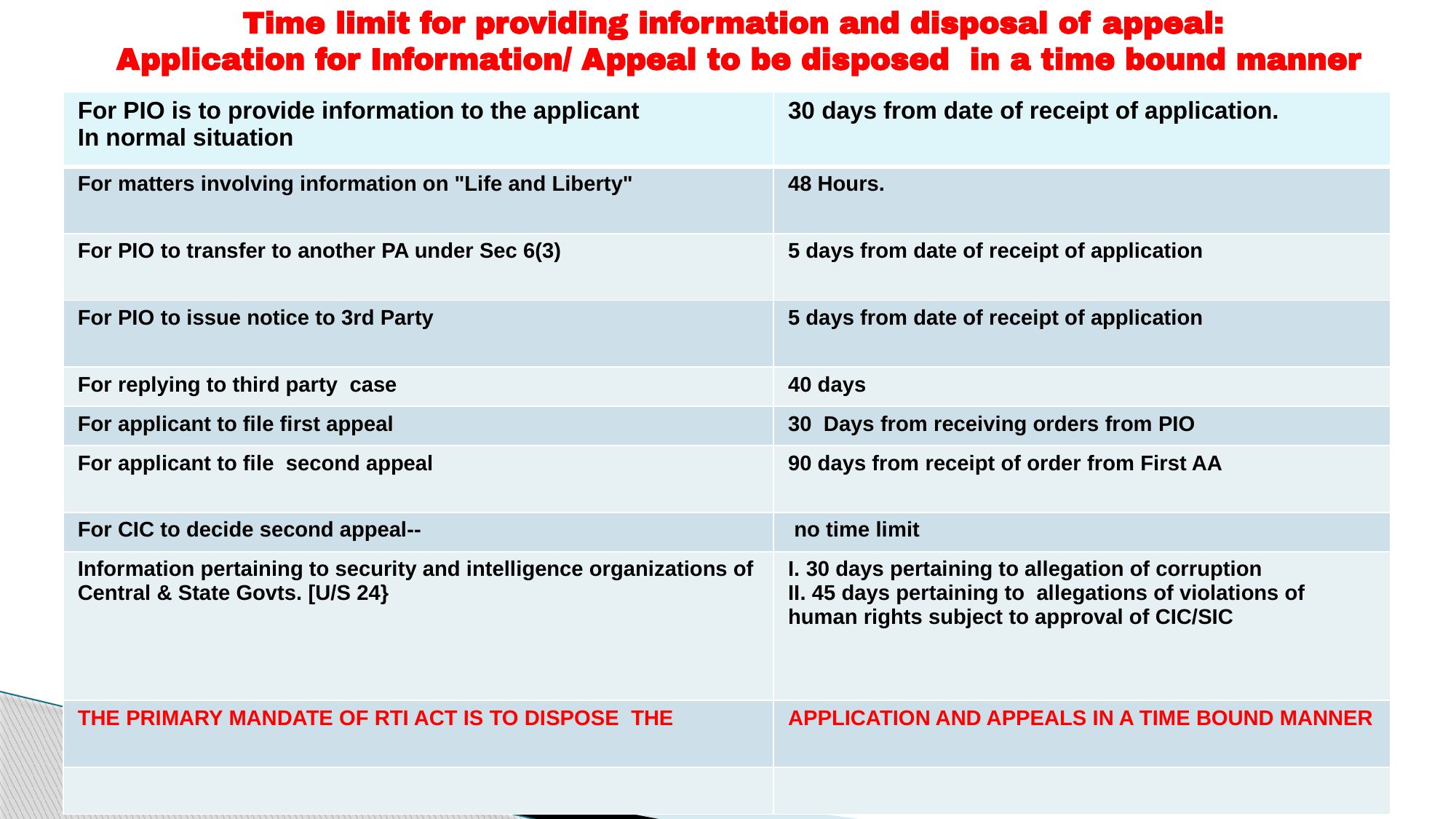

# Time limit for providing information and disposal of appeal: Application for Information/ Appeal to be disposed  in a time bound manner
| For PIO is to provide information to the applicant In normal situation | 30 days from date of receipt of application. |
| --- | --- |
| For matters involving information on "Life and Liberty" | 48 Hours. |
| For PIO to transfer to another PA under Sec 6(3) | 5 days from date of receipt of application |
| For PIO to issue notice to 3rd Party | 5 days from date of receipt of application |
| For replying to third party case | 40 days |
| For applicant to file first appeal | 30 Days from receiving orders from PIO |
| For applicant to file second appeal | 90 days from receipt of order from First AA |
| For CIC to decide second appeal-- | no time limit |
| Information pertaining to security and intelligence organizations of Central & State Govts. [U/S 24} | I. 30 days pertaining to allegation of corruption II. 45 days pertaining to allegations of violations of human rights subject to approval of CIC/SIC |
| THE PRIMARY MANDATE OF RTI ACT IS TO DISPOSE THE | APPLICATION AND APPEALS IN A TIME BOUND MANNER |
|  |  |